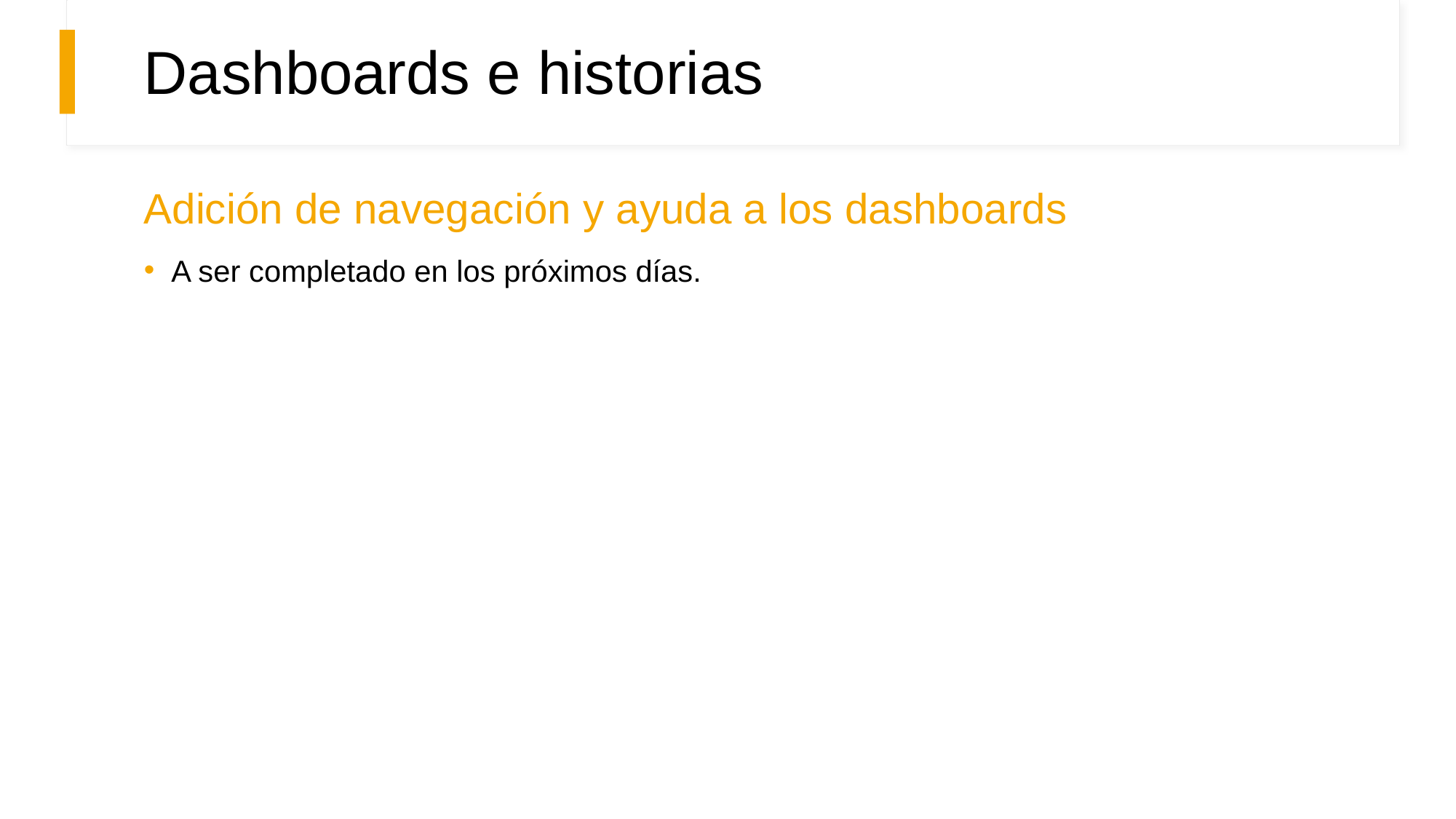

# Dashboards e historias
Adición de navegación y ayuda a los dashboards
A ser completado en los próximos días.